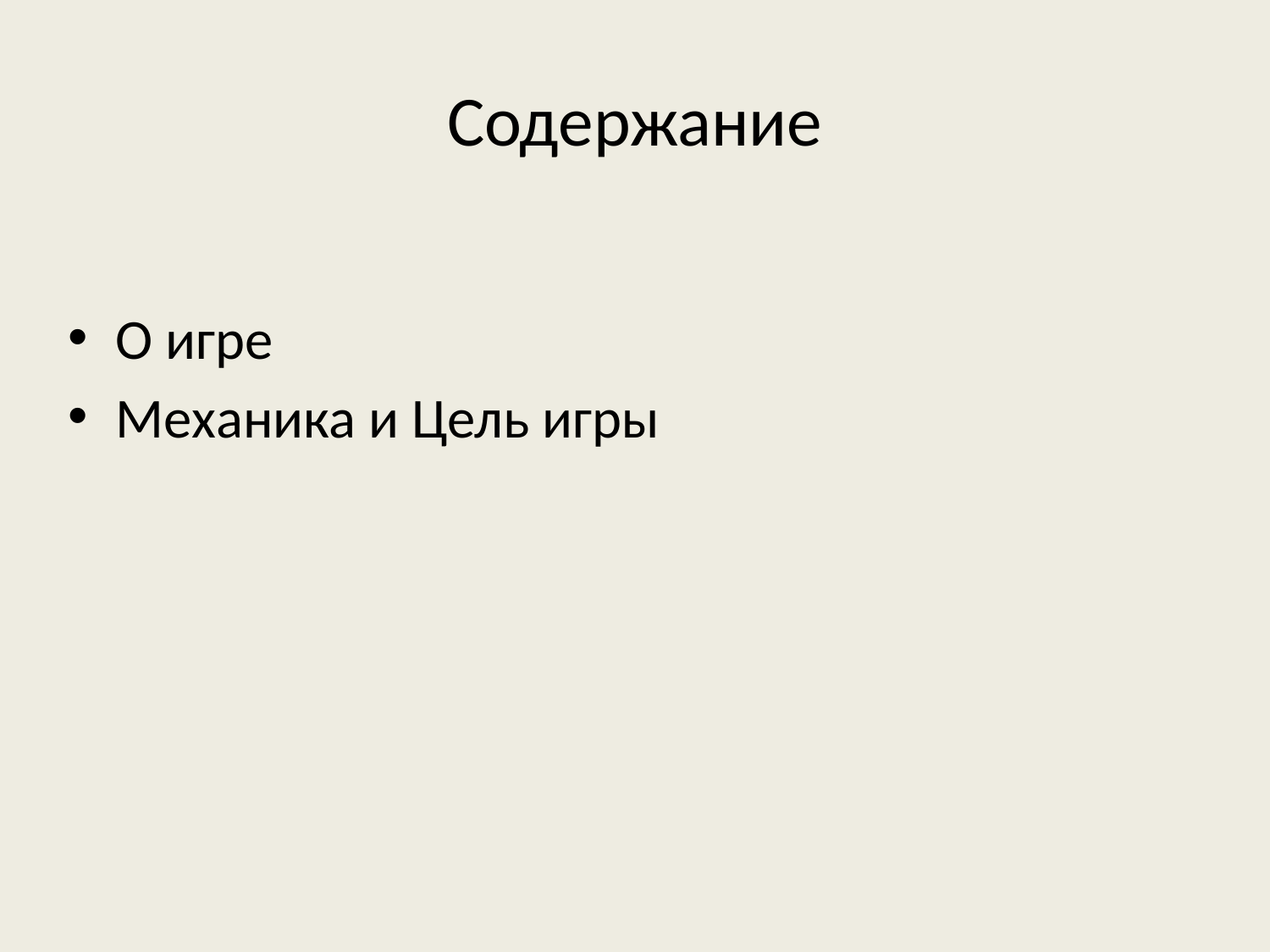

# Содержание
О игре
Механика и Цель игры